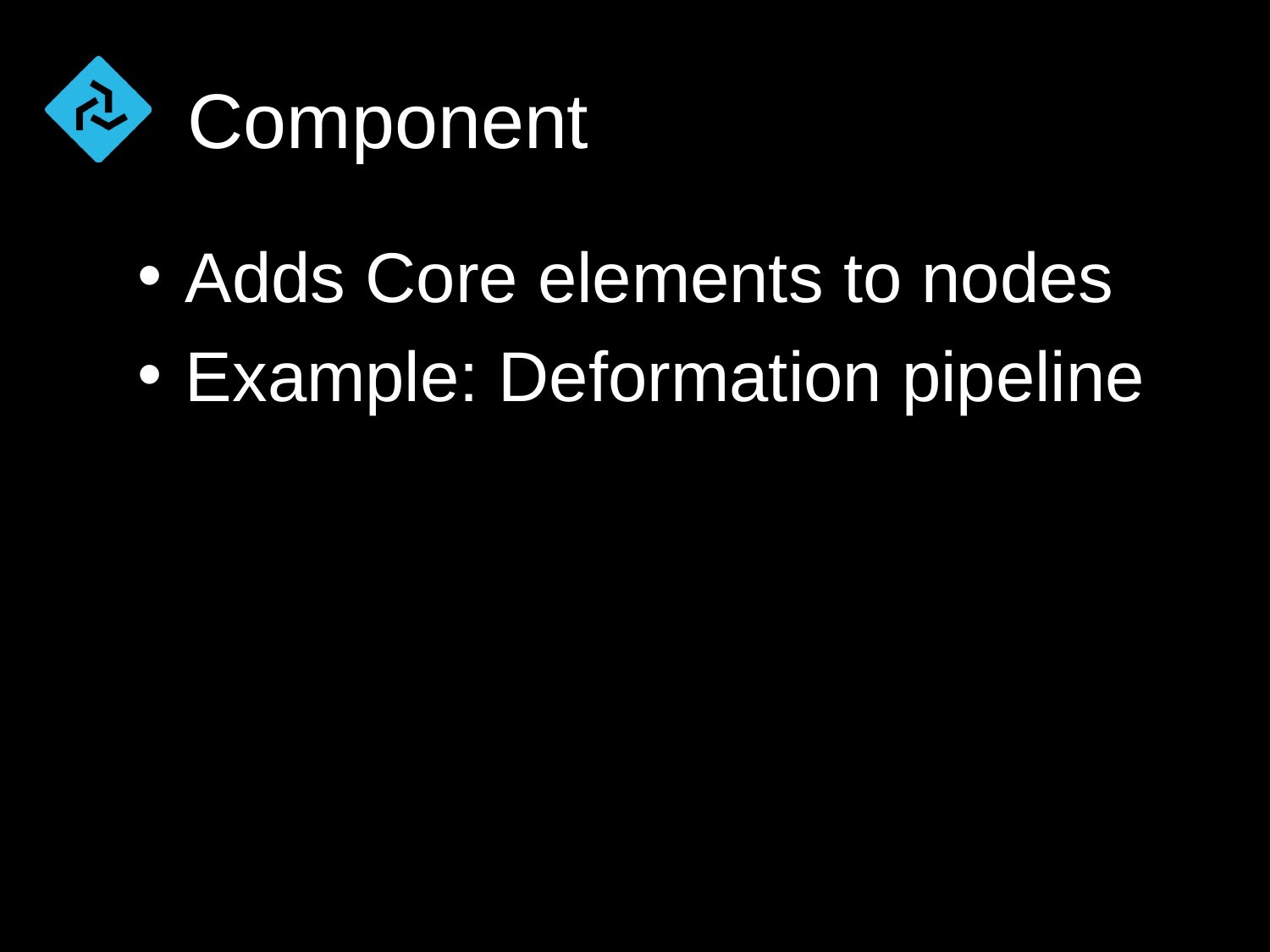

# Component
Adds Core elements to nodes
Example: Deformation pipeline